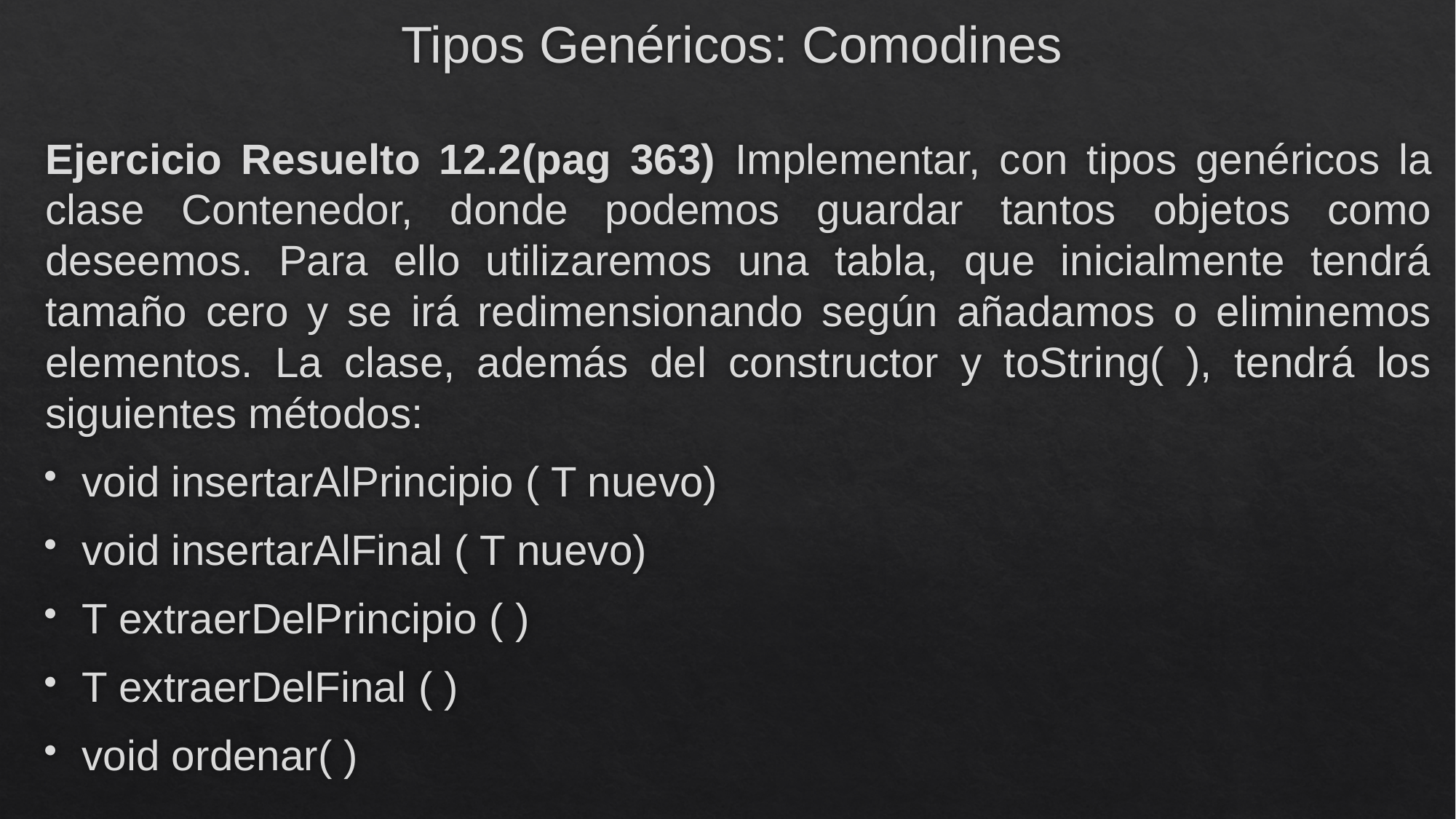

# Tipos Genéricos: Comodines
Ejercicio Resuelto 12.2(pag 363) Implementar, con tipos genéricos la clase Contenedor, donde podemos guardar tantos objetos como deseemos. Para ello utilizaremos una tabla, que inicialmente tendrá tamaño cero y se irá redimensionando según añadamos o eliminemos elementos. La clase, además del constructor y toString( ), tendrá los siguientes métodos:
void insertarAlPrincipio ( T nuevo)
void insertarAlFinal ( T nuevo)
T extraerDelPrincipio ( )
T extraerDelFinal ( )
void ordenar( )